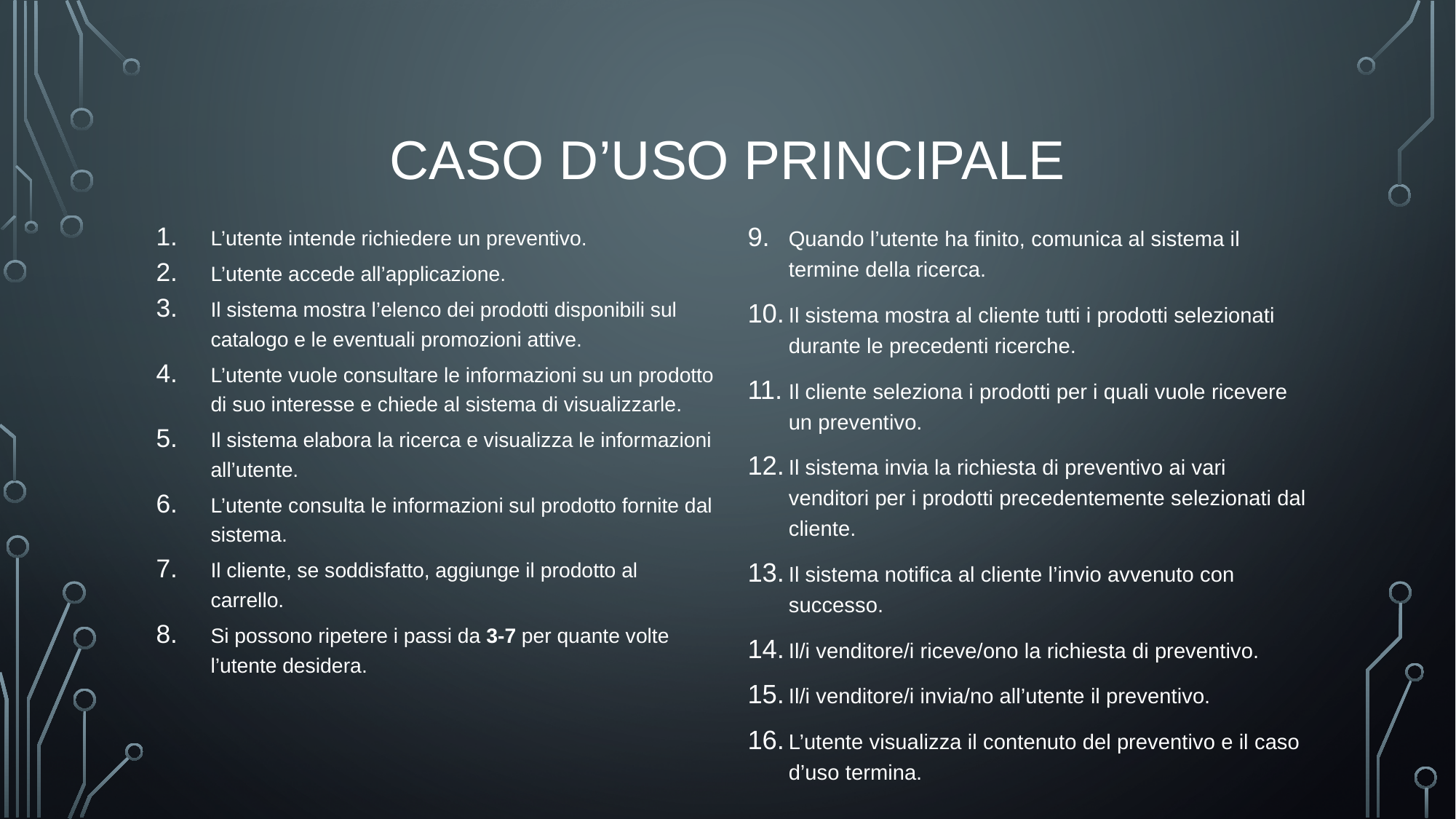

# Caso d’uso principale
L’utente intende richiedere un preventivo.
L’utente accede all’applicazione.
Il sistema mostra l’elenco dei prodotti disponibili sul catalogo e le eventuali promozioni attive.
L’utente vuole consultare le informazioni su un prodotto di suo interesse e chiede al sistema di visualizzarle.
Il sistema elabora la ricerca e visualizza le informazioni all’utente.
L’utente consulta le informazioni sul prodotto fornite dal sistema.
Il cliente, se soddisfatto, aggiunge il prodotto al carrello.
Si possono ripetere i passi da 3-7 per quante volte l’utente desidera.

Quando l’utente ha finito, comunica al sistema il termine della ricerca.
Il sistema mostra al cliente tutti i prodotti selezionati durante le precedenti ricerche.
Il cliente seleziona i prodotti per i quali vuole ricevere un preventivo.
Il sistema invia la richiesta di preventivo ai vari venditori per i prodotti precedentemente selezionati dal cliente.
Il sistema notifica al cliente l’invio avvenuto con successo.
Il/i venditore/i riceve/ono la richiesta di preventivo.
Il/i venditore/i invia/no all’utente il preventivo.
L’utente visualizza il contenuto del preventivo e il caso d’uso termina.